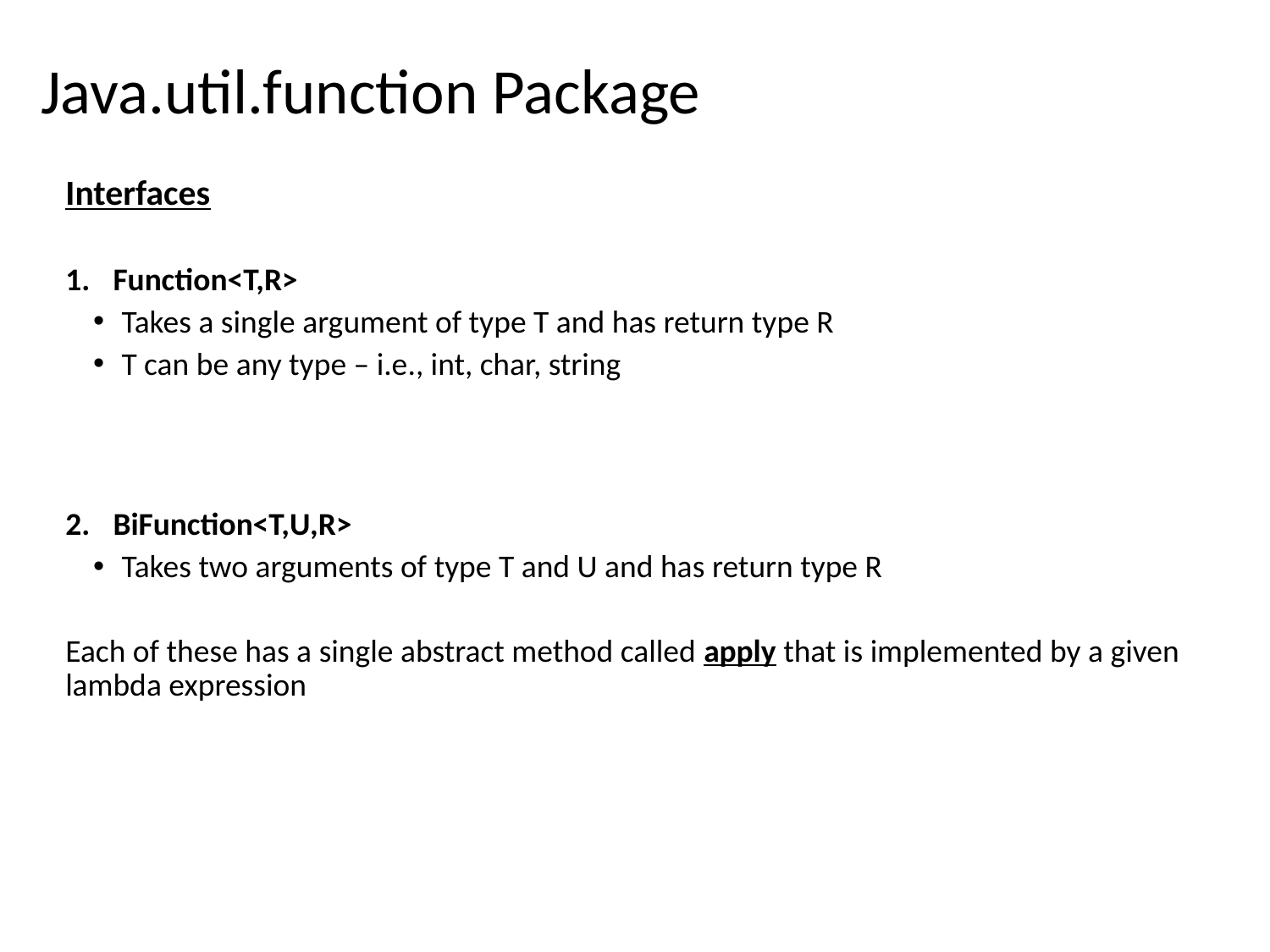

Java.util.function Package
Interfaces

Function<T,R>
Takes a single argument of type T and has return type R
T can be any type – i.e., int, char, string

BiFunction<T,U,R>
Takes two arguments of type T and U and has return type R

Each of these has a single abstract method called apply that is implemented by a given lambda expression